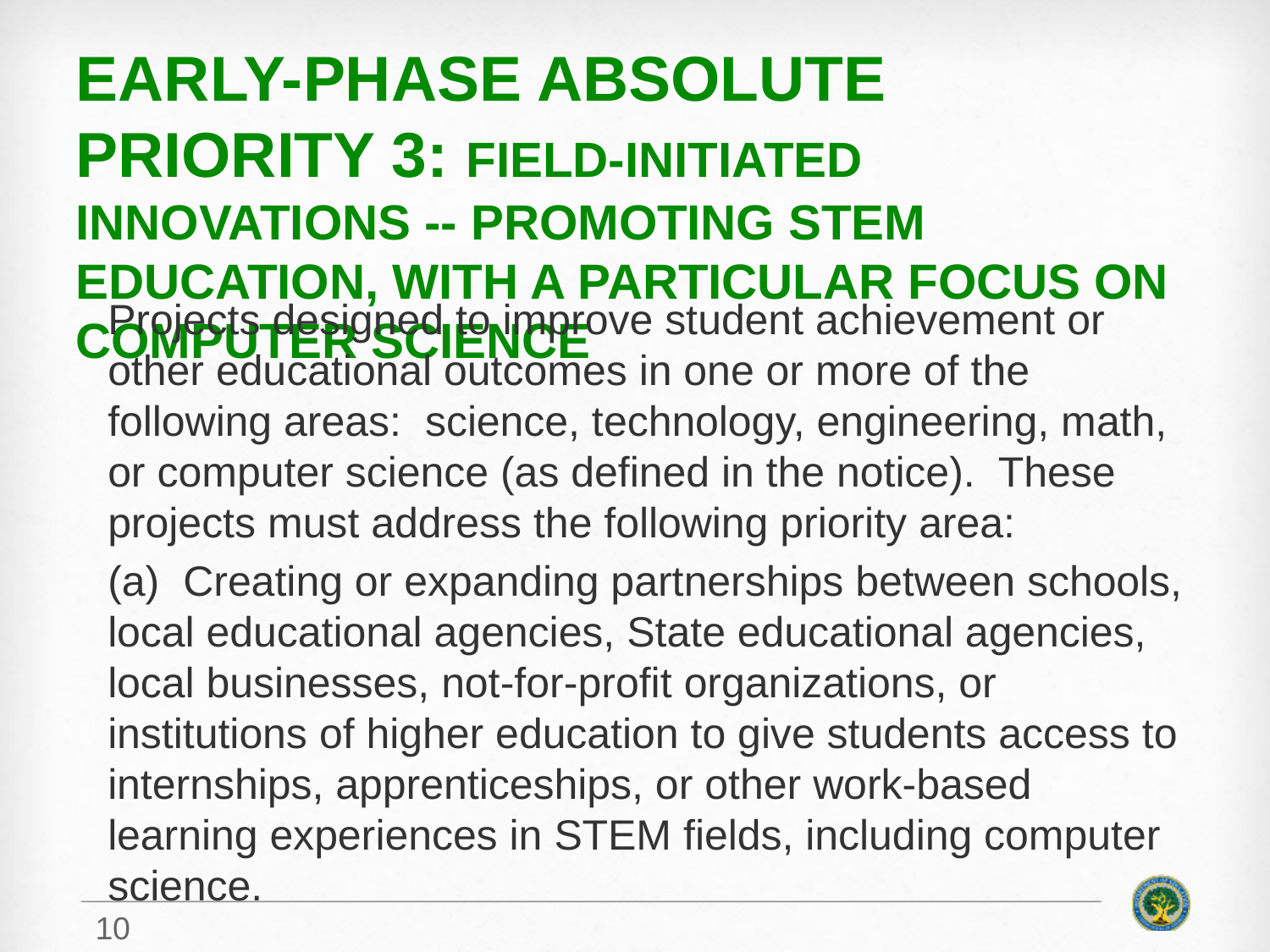

# EARLY-PHASE Absolute Priority 3: Field-initiated innovations -- Promoting STEM education, with A particular focus on computer Science
Projects designed to improve student achievement or other educational outcomes in one or more of the following areas:  science, technology, engineering, math, or computer science (as defined in the notice).  These projects must address the following priority area:
(a)  Creating or expanding partnerships between schools, local educational agencies, State educational agencies, local businesses, not-for-profit organizations, or institutions of higher education to give students access to internships, apprenticeships, or other work-based learning experiences in STEM fields, including computer science.

10